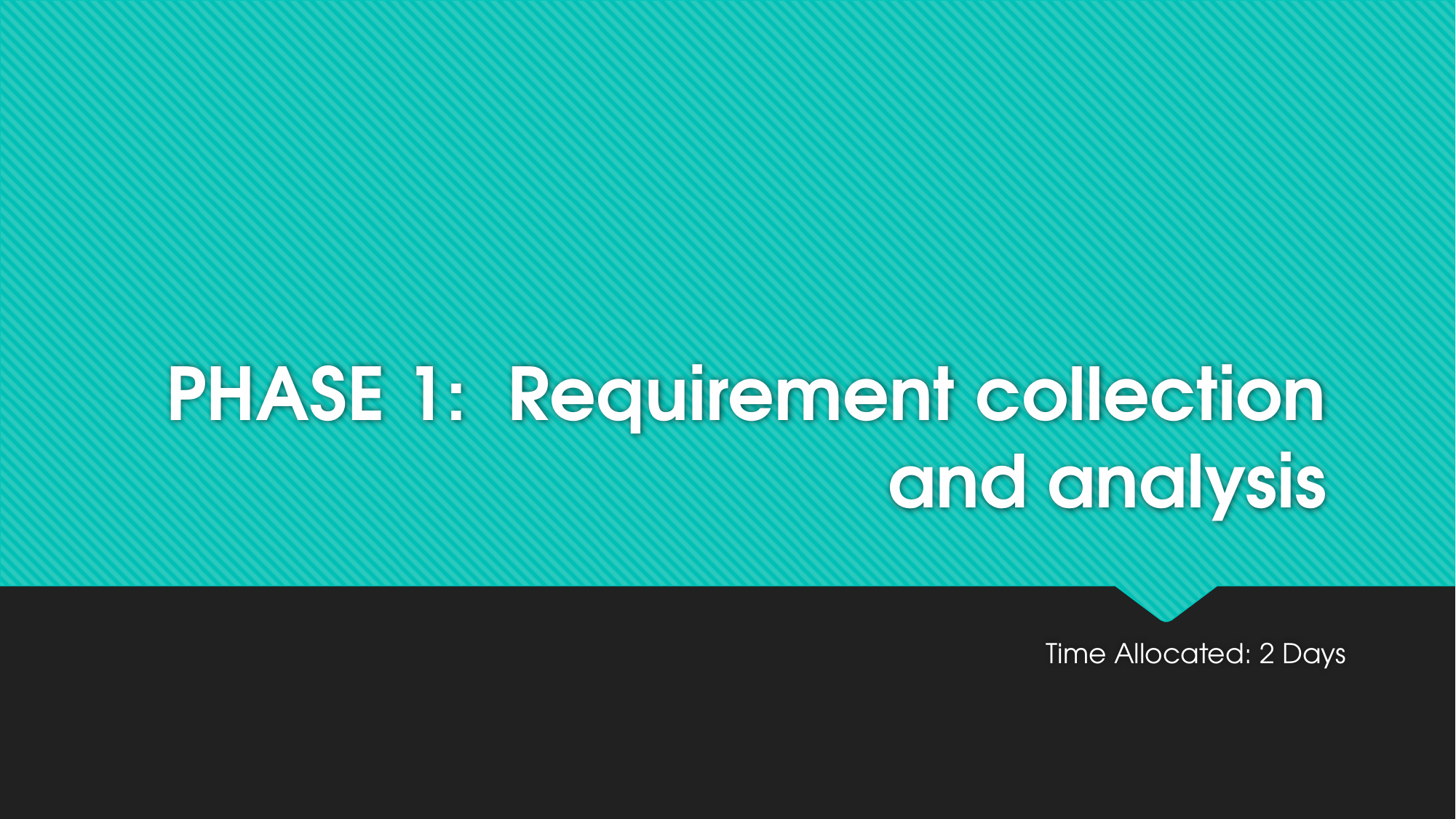

# PHASE 1:  Requirement collection and analysis
Time Allocated: 2 Days